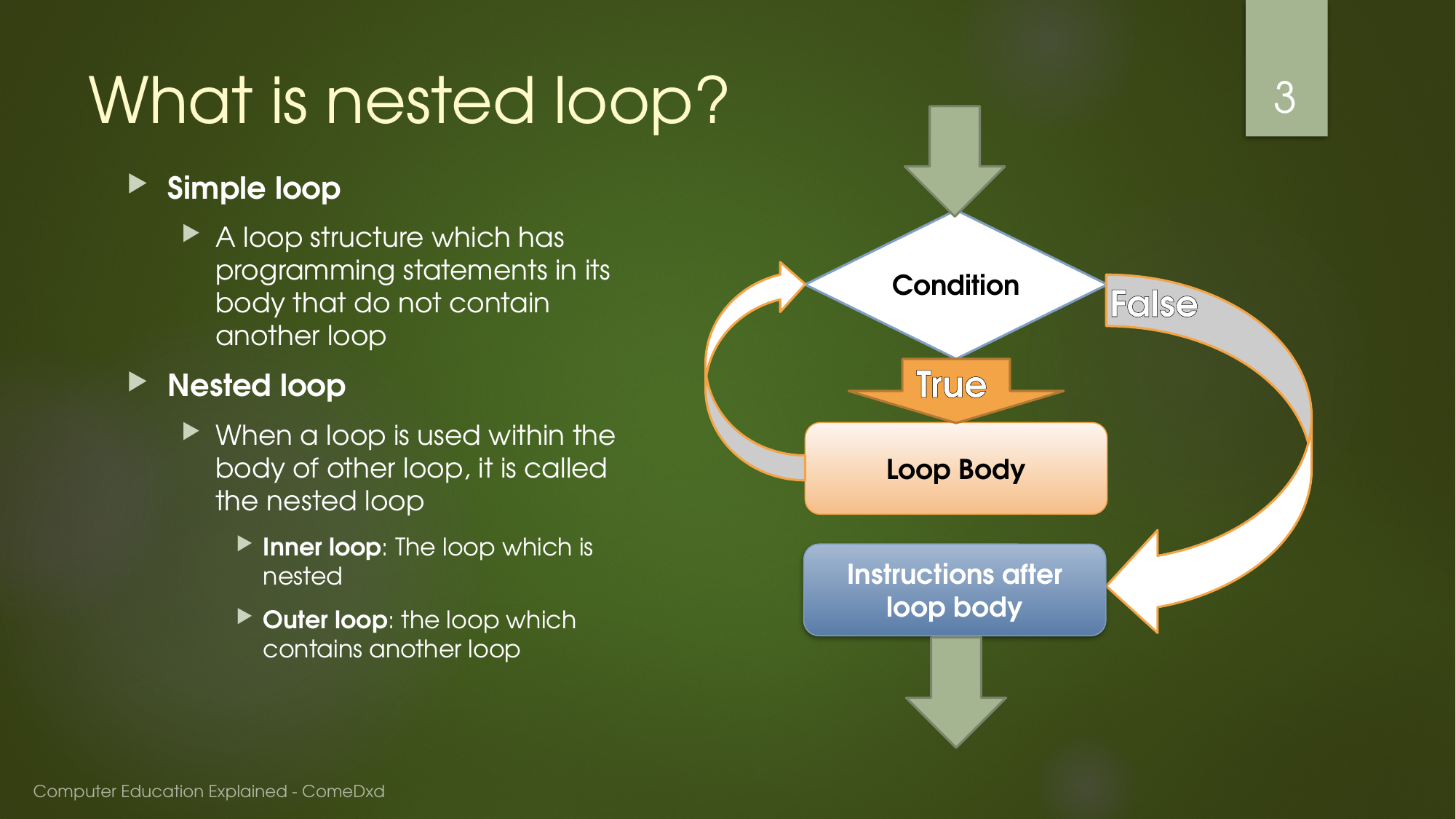

3
# What is nested loop?

Condition

Loop Body
Instructions after loop body

Simple loop
A loop structure which has programming statements in its body that do not contain another loop
Nested loop
When a loop is used within the body of other loop, it is called the nested loop
Inner loop: The loop which is nested
Outer loop: the loop which contains another loop
False
True
Computer Education Explained - ComeDxd